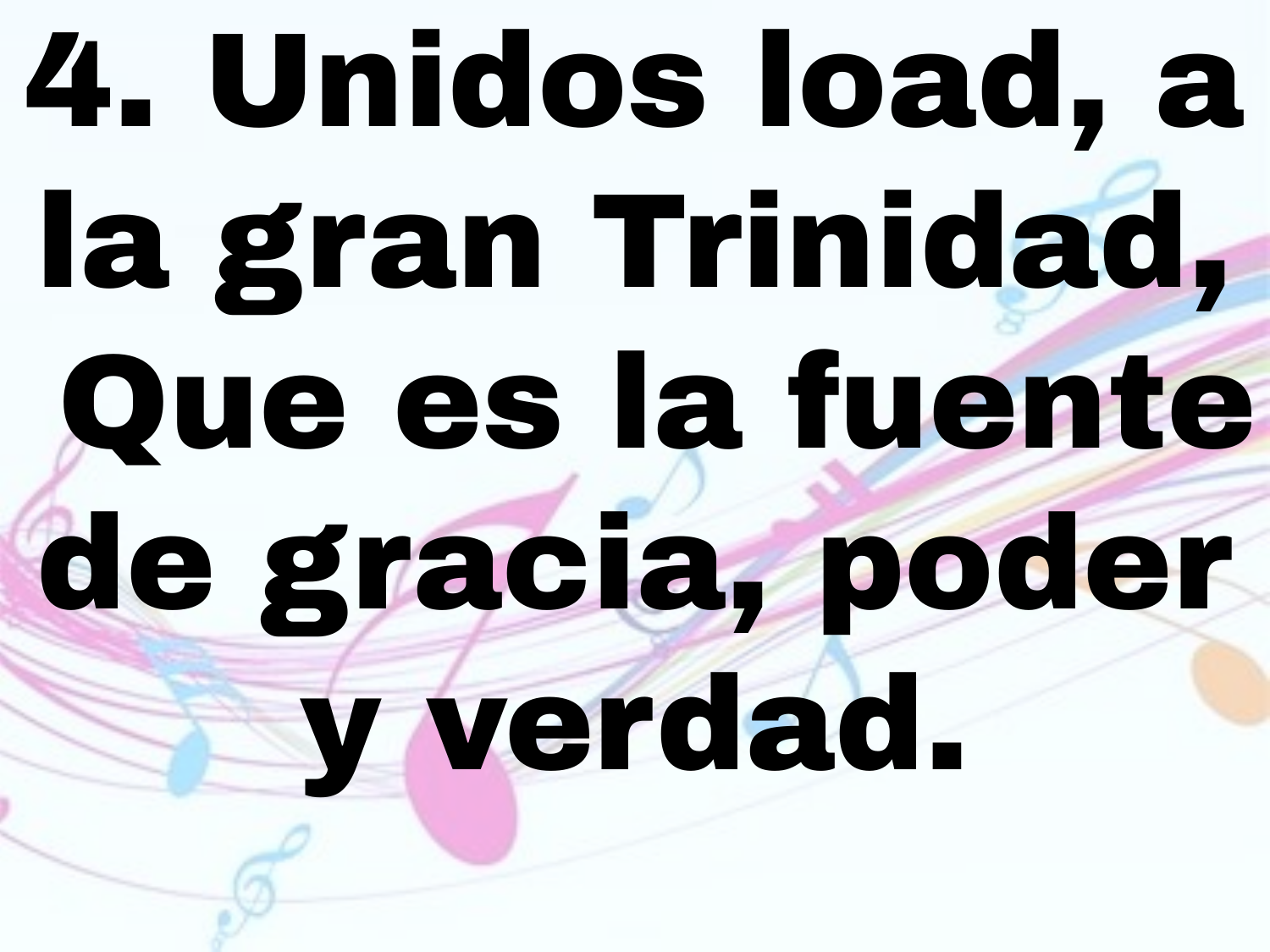

4. Unidos load, a la gran Trinidad,
 Que es la fuente de gracia, poder y verdad.